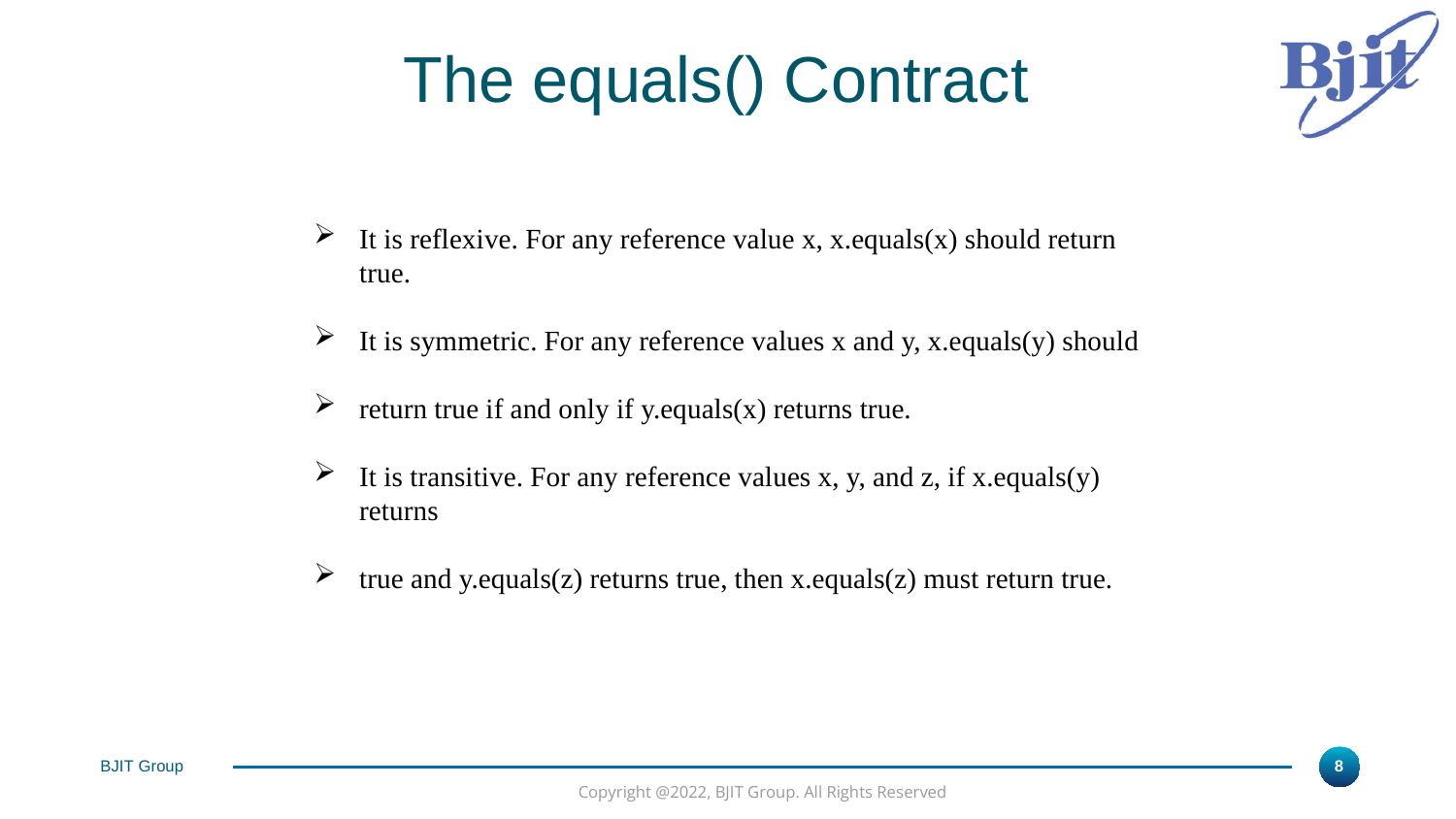

The equals() Contract
It is reflexive. For any reference value x, x.equals(x) should return true.

It is symmetric. For any reference values x and y, x.equals(y) should

return true if and only if y.equals(x) returns true.

It is transitive. For any reference values x, y, and z, if x.equals(y) returns

true and y.equals(z) returns true, then x.equals(z) must return true.